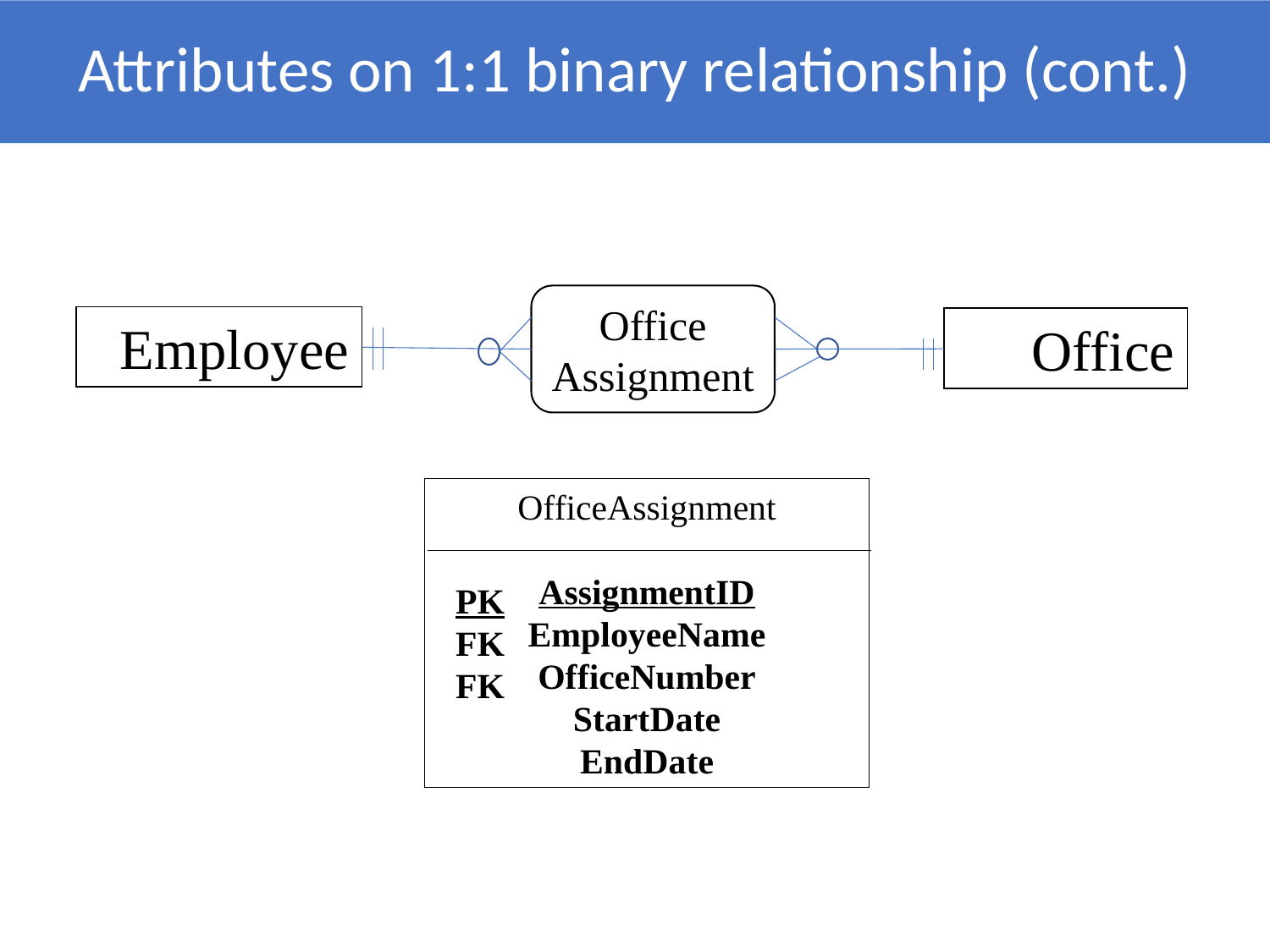

# Attributes on 1:1 binary relationship (cont.)
Office
Assignment
Employee
Office

OfficeAssignment

AssignmentID
EmployeeName
OfficeNumber
StartDate
EndDate
PK
FK
FK